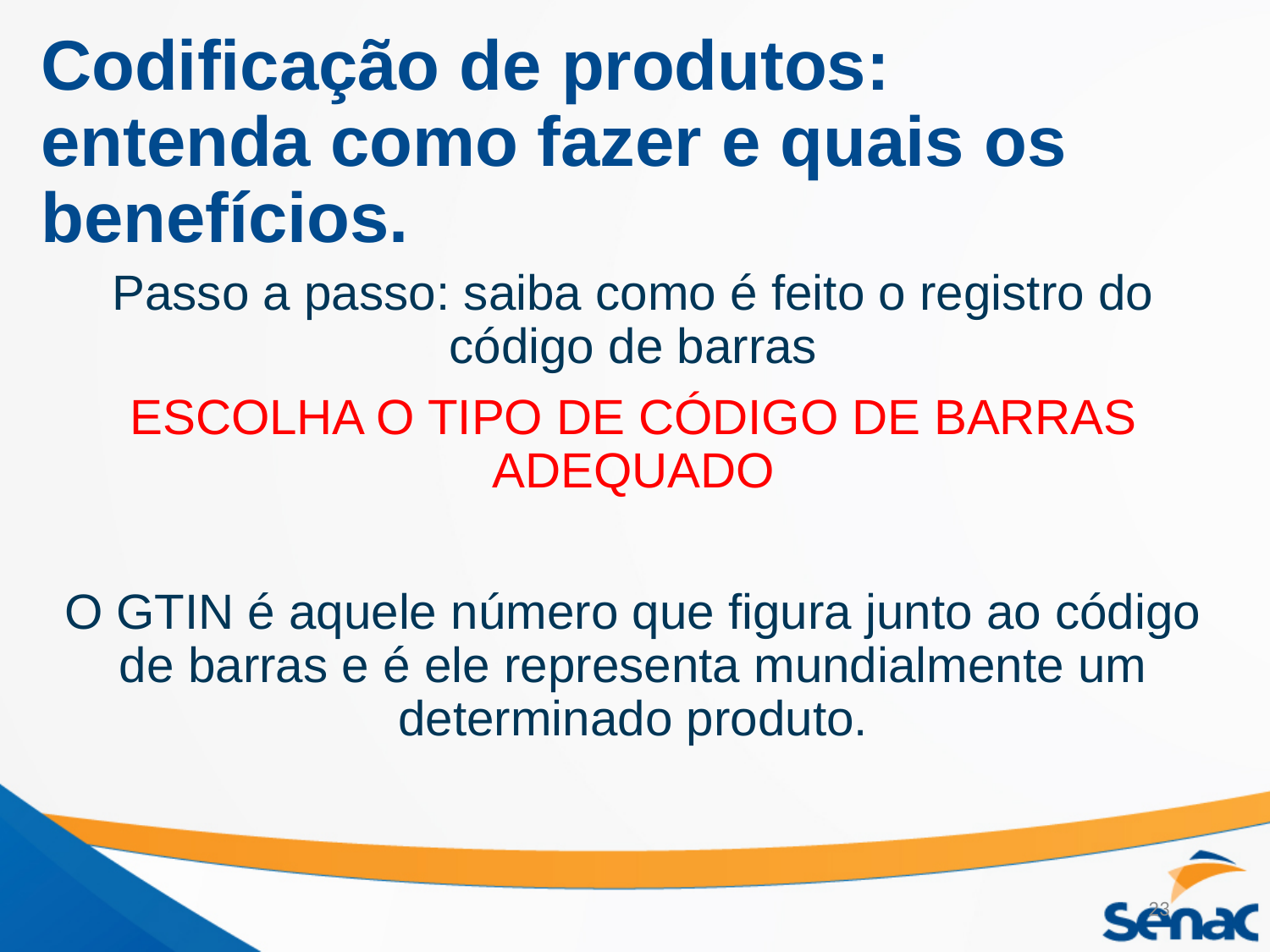

# Codificação de produtos: entenda como fazer e quais os benefícios.
Passo a passo: saiba como é feito o registro do código de barras
ESCOLHA O TIPO DE CÓDIGO DE BARRAS ADEQUADO

O GTIN é aquele número que figura junto ao código de barras e é ele representa mundialmente um determinado produto.
23